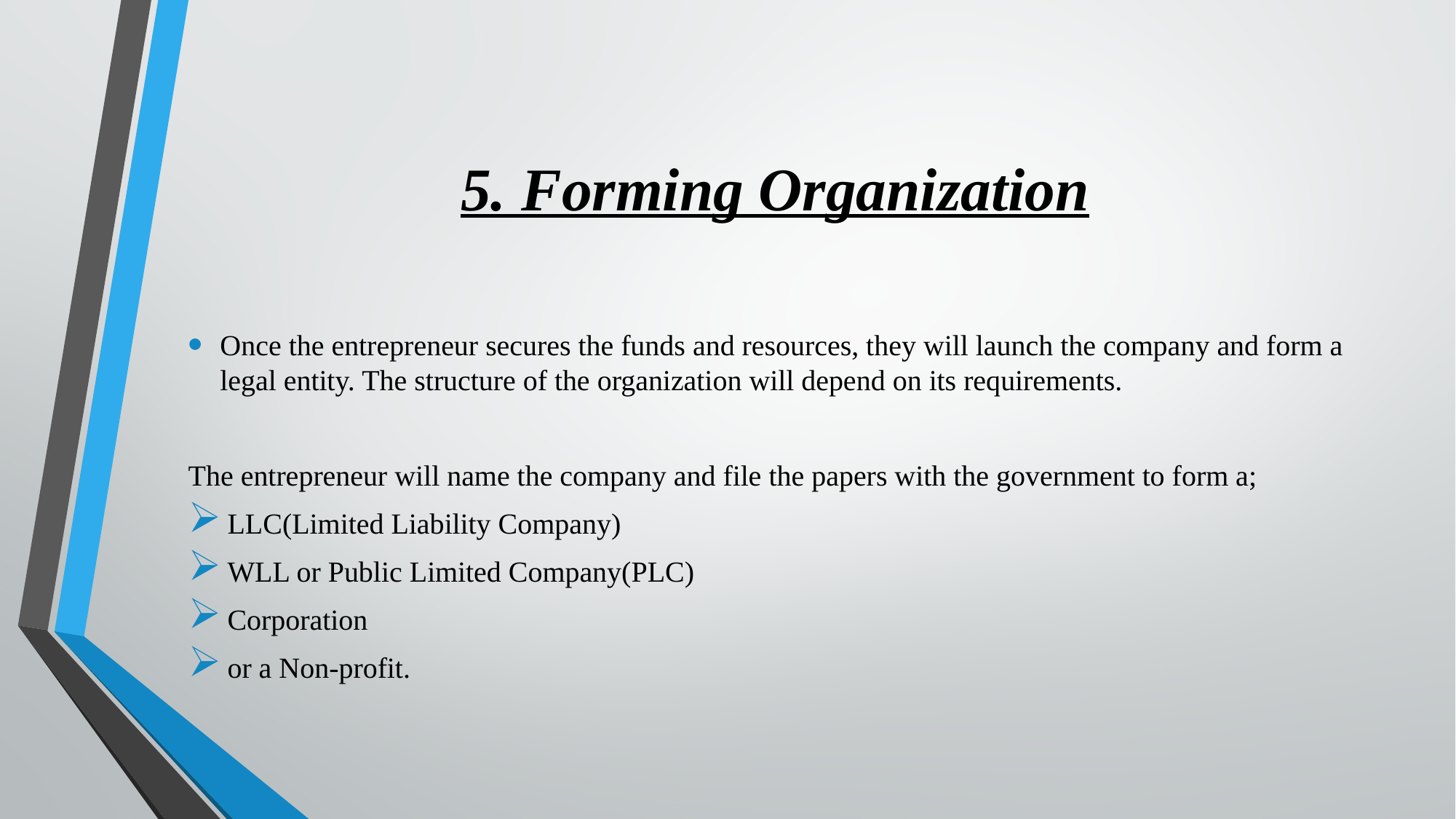

# 5. Forming Organization
Once the entrepreneur secures the funds and resources, they will launch the company and form a legal entity. The structure of the organization will depend on its requirements.

The entrepreneur will name the company and file the papers with the government to form a;
 LLC(Limited Liability Company)
 WLL or Public Limited Company(PLC)
 Corporation
 or a Non-profit.